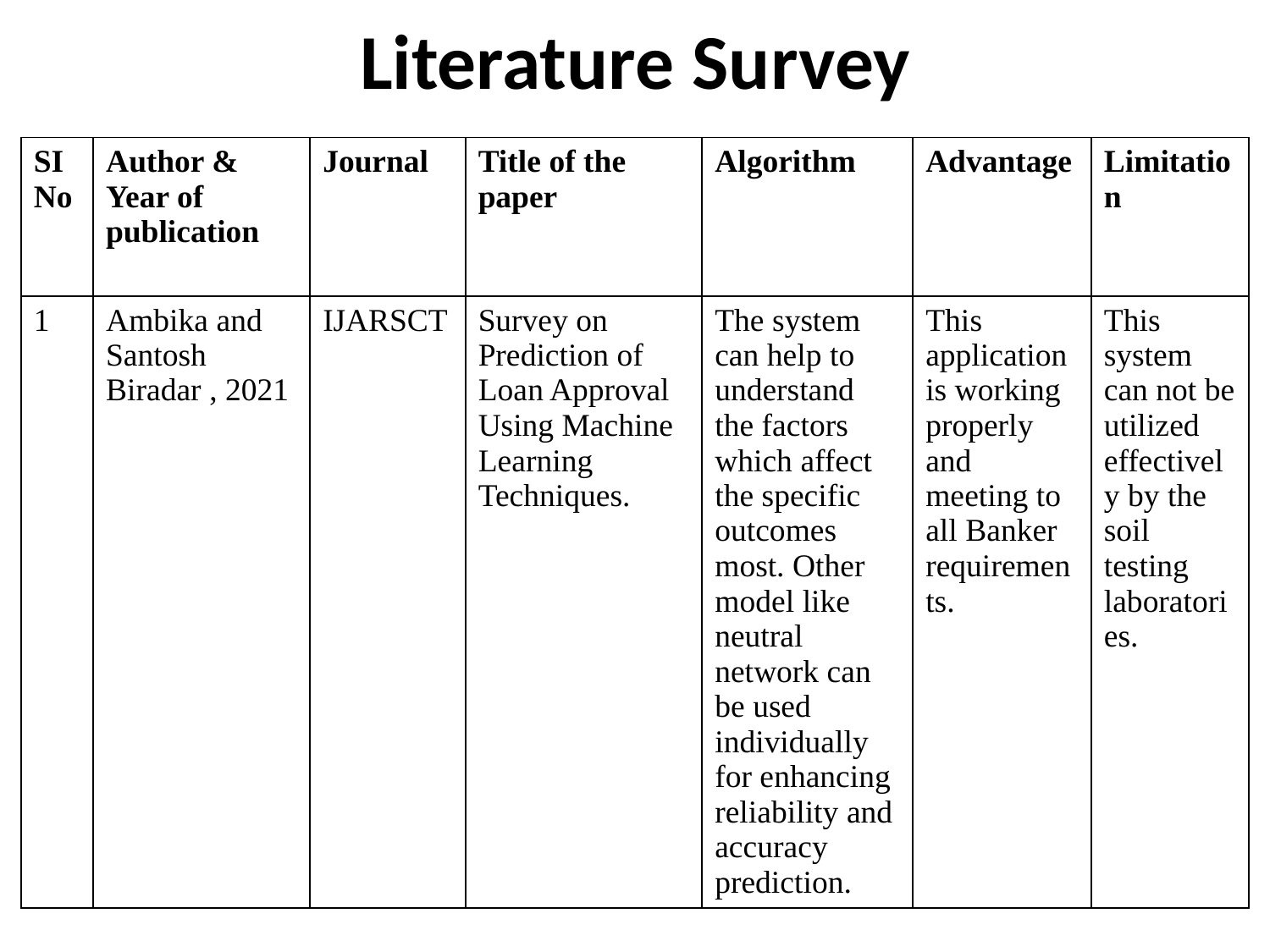

# Literature Survey
| SI No | Author & Year of publication | Journal | Title of the paper | Algorithm | Advantage | Limitation |
| --- | --- | --- | --- | --- | --- | --- |
| 1 | Ambika and Santosh Biradar , 2021 | IJARSCT | Survey on Prediction of Loan Approval Using Machine Learning Techniques. | The system can help to understand the factors which affect the specific outcomes most. Other model like neutral network can be used individually for enhancing reliability and accuracy prediction. | This application is working properly and meeting to all Banker requirements. | This system can not be utilized effectively by the soil testing laboratories. |